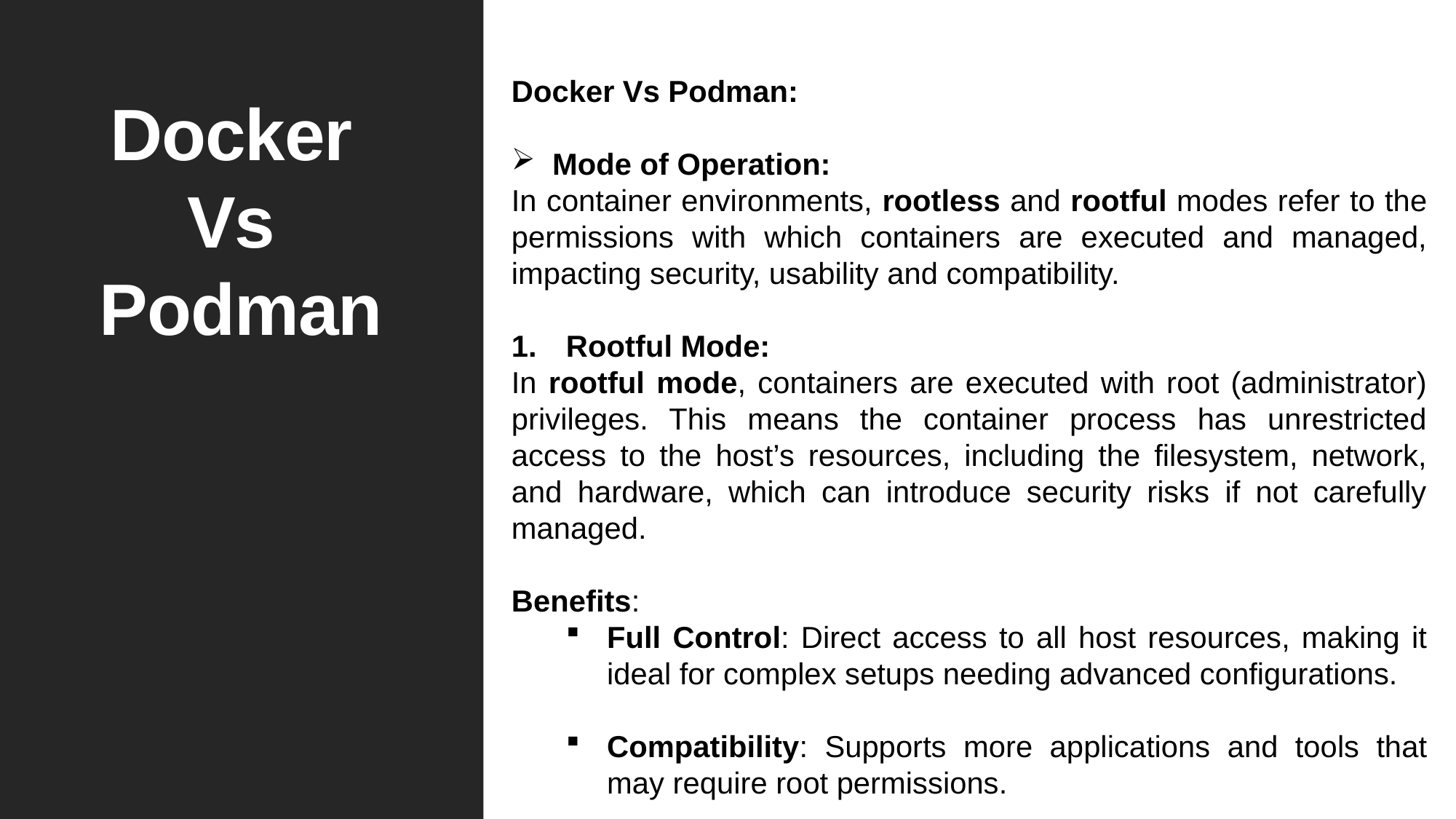

# Docker Vs Podman
Docker Vs Podman:

Mode of Operation:
In container environments, rootless and rootful modes refer to the permissions with which containers are executed and managed, impacting security, usability and compatibility.

Rootful Mode:
In rootful mode, containers are executed with root (administrator) privileges. This means the container process has unrestricted access to the host’s resources, including the filesystem, network, and hardware, which can introduce security risks if not carefully managed.

Benefits:
Full Control: Direct access to all host resources, making it ideal for complex setups needing advanced configurations.

Compatibility: Supports more applications and tools that may require root permissions.